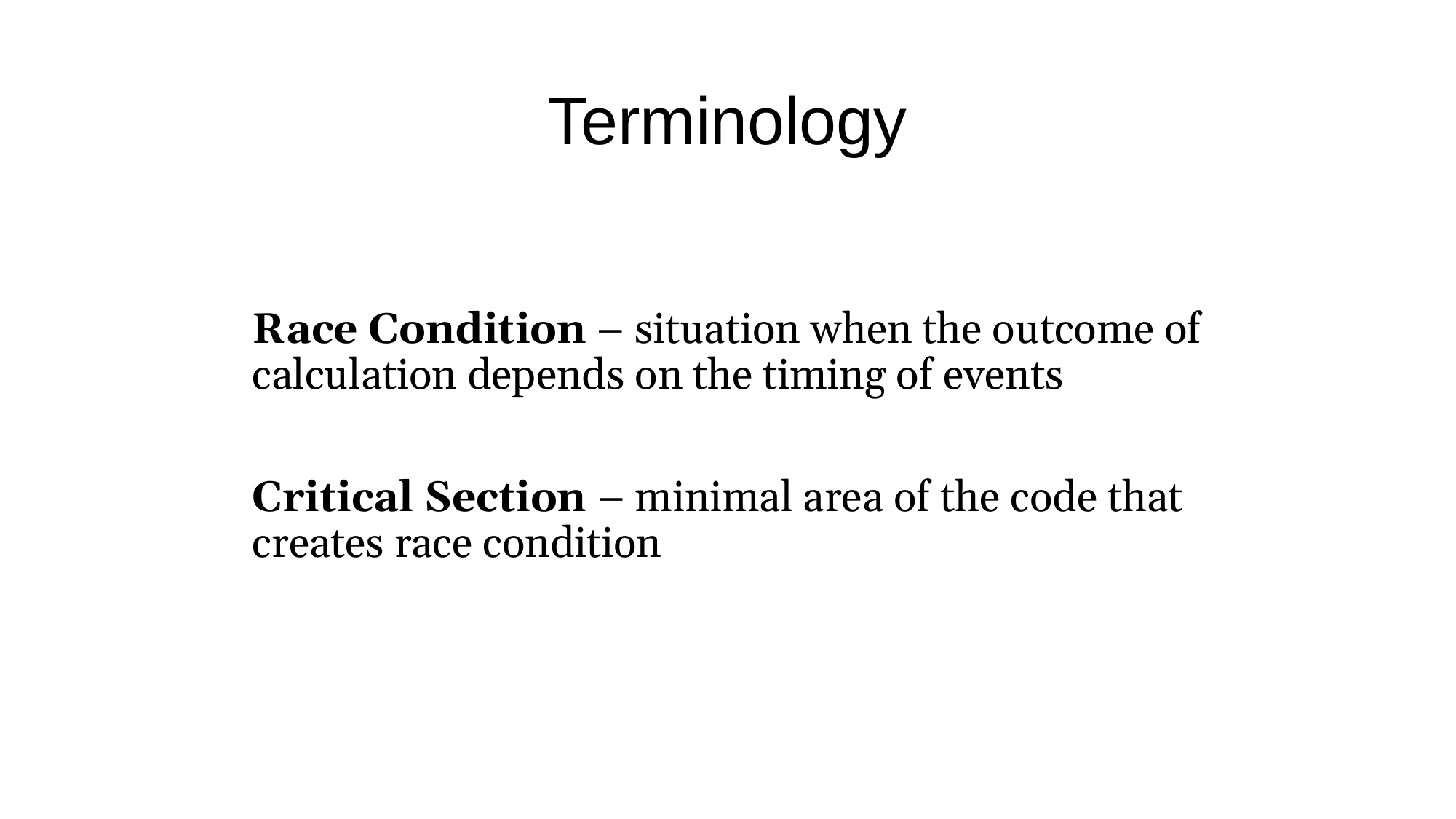

# Terminology
Race Condition – situation when the outcome of calculation depends on the timing of events

Critical Section – minimal area of the code that creates race condition